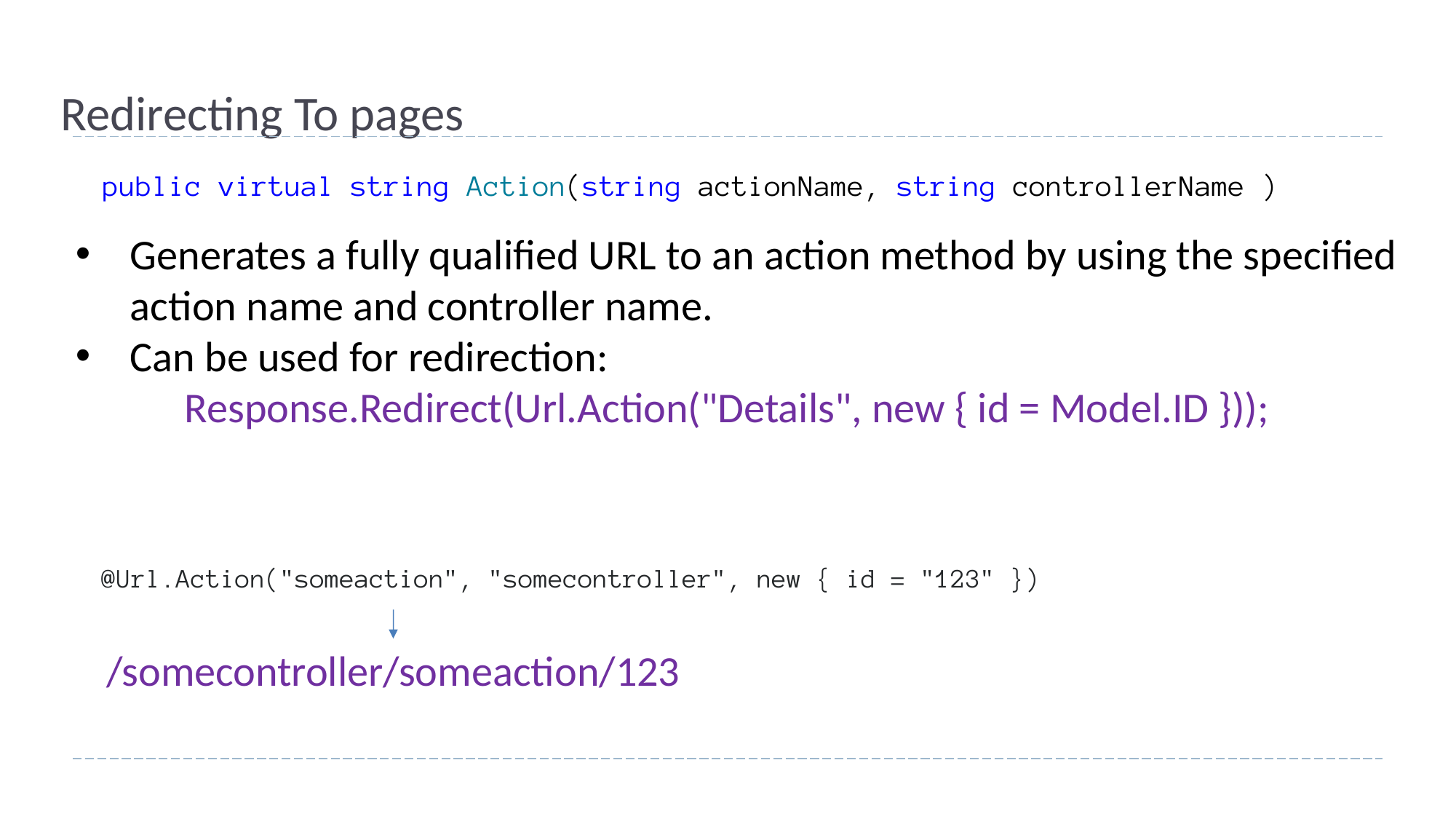

# Redirecting To pages

public virtual string Action(string actionName, string controllerName )
Generates a fully qualified URL to an action method by using the specified action name and controller name.
Can be used for redirection:
	Response.Redirect(Url.Action("Details", new { id = Model.ID }));
@Url.Action("someaction", "somecontroller", new { id = "123" })
/somecontroller/someaction/123